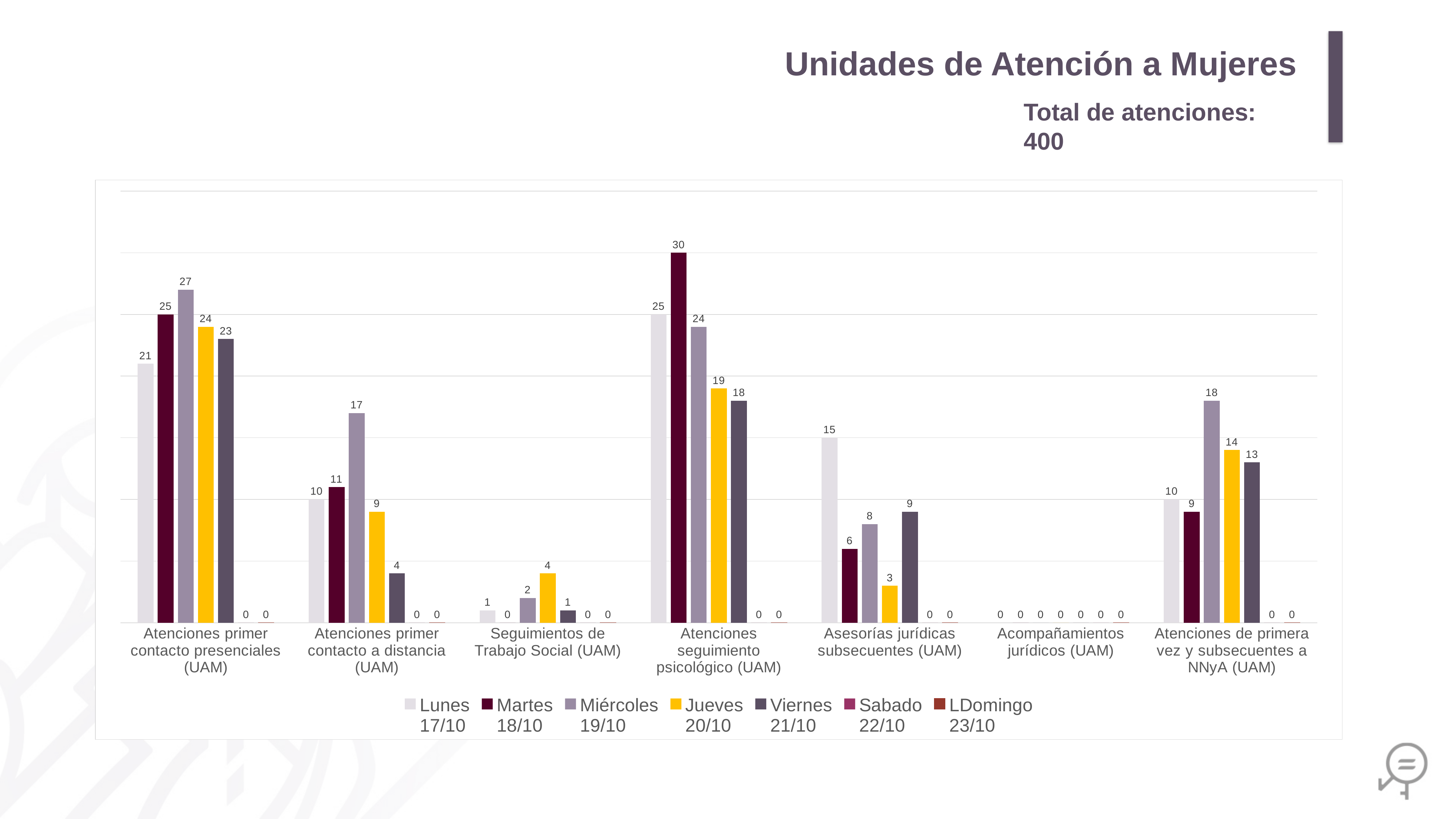

Unidades de Atención a Mujeres
Total de atenciones: 400

### Chart

| Category | Lunes
17/10 | Martes
18/10 | Miércoles
19/10 | Jueves
20/10 | Viernes
21/10 | Sabado
22/10 | LDomingo
23/10 |
|---|---|---|---|---|---|---|---|
| Atenciones primer contacto presenciales (UAM) | 21.0 | 25.0 | 27.0 | 24.0 | 23.0 | 0.0 | 0.0 |
| Atenciones primer contacto a distancia (UAM) | 10.0 | 11.0 | 17.0 | 9.0 | 4.0 | 0.0 | 0.0 |
| Seguimientos de Trabajo Social (UAM) | 1.0 | 0.0 | 2.0 | 4.0 | 1.0 | 0.0 | 0.0 |
| Atenciones seguimiento psicológico (UAM) | 25.0 | 30.0 | 24.0 | 19.0 | 18.0 | 0.0 | 0.0 |
| Asesorías jurídicas subsecuentes (UAM) | 15.0 | 6.0 | 8.0 | 3.0 | 9.0 | 0.0 | 0.0 |
| Acompañamientos jurídicos (UAM) | 0.0 | 0.0 | 0.0 | 0.0 | 0.0 | 0.0 | 0.0 |
| Atenciones de primera vez y subsecuentes a NNyA (UAM) | 10.0 | 9.0 | 18.0 | 14.0 | 13.0 | 0.0 | 0.0 |